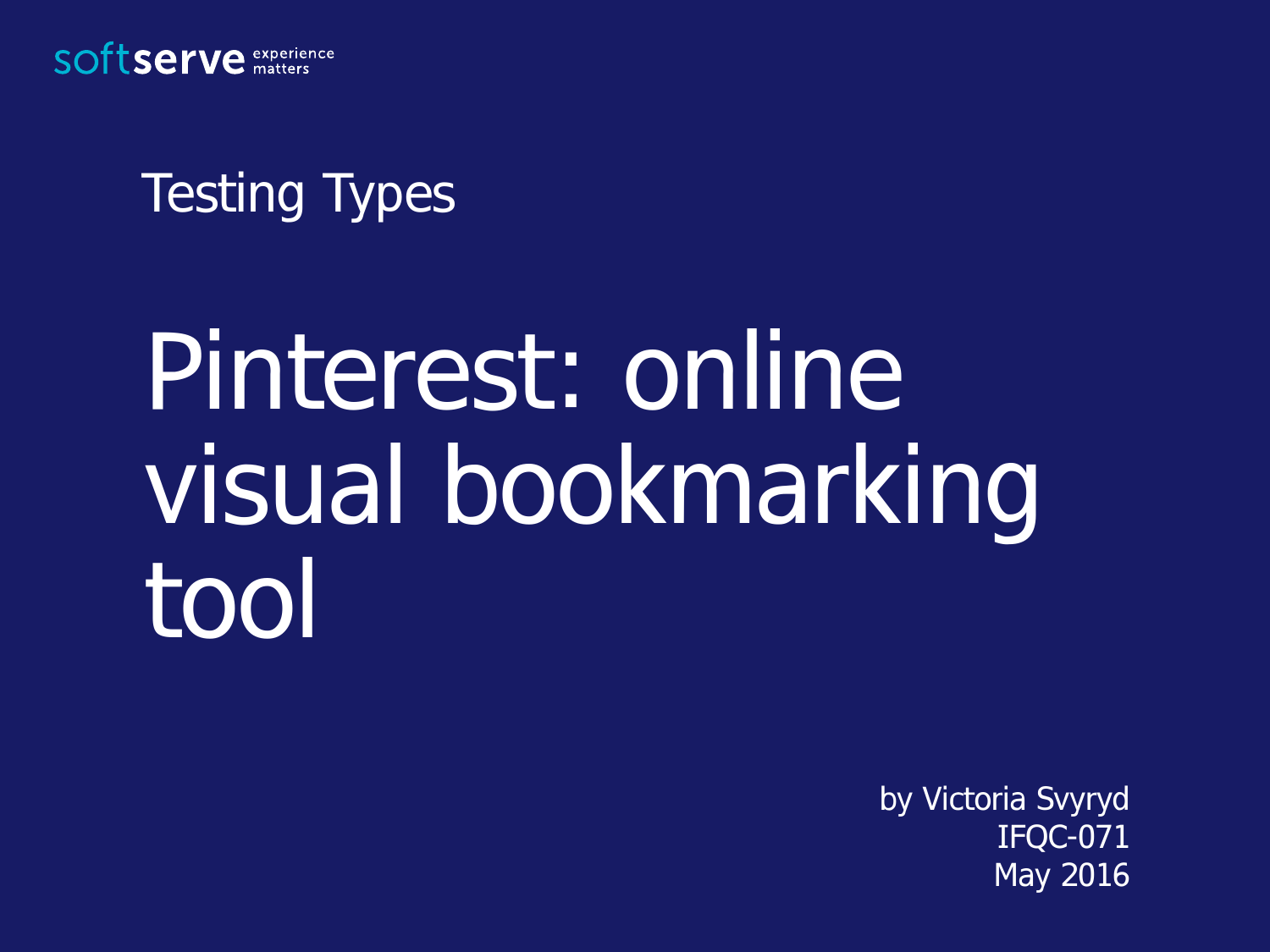

Testing Types
# Pinterest: online visual bookmarking tool
by Victoria Svyryd
IFQC-071
May 2016